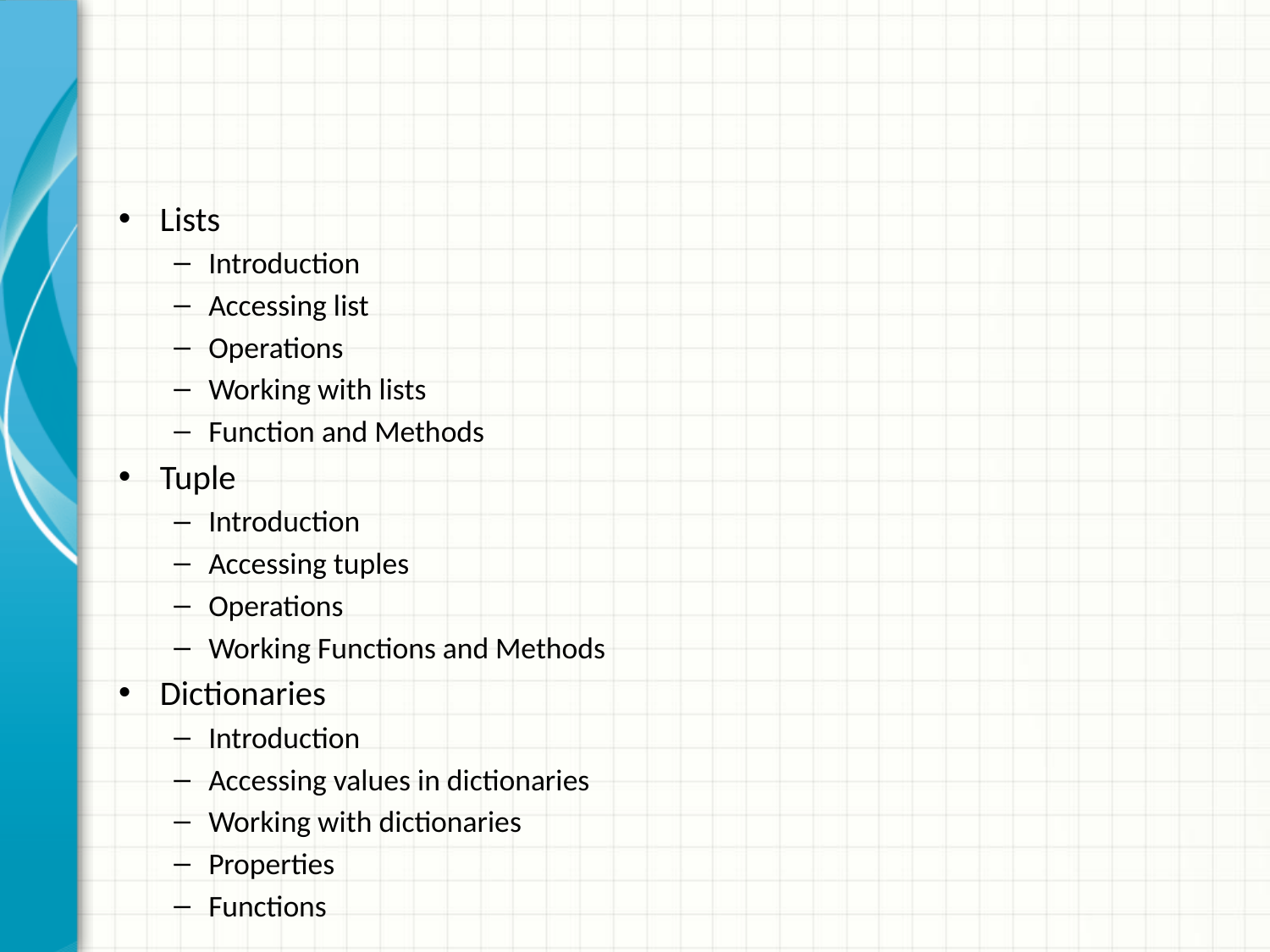

#
Lists
Introduction
Accessing list
Operations
Working with lists
Function and Methods
Tuple
Introduction
Accessing tuples
Operations
Working Functions and Methods
Dictionaries
Introduction
Accessing values in dictionaries
Working with dictionaries
Properties
Functions